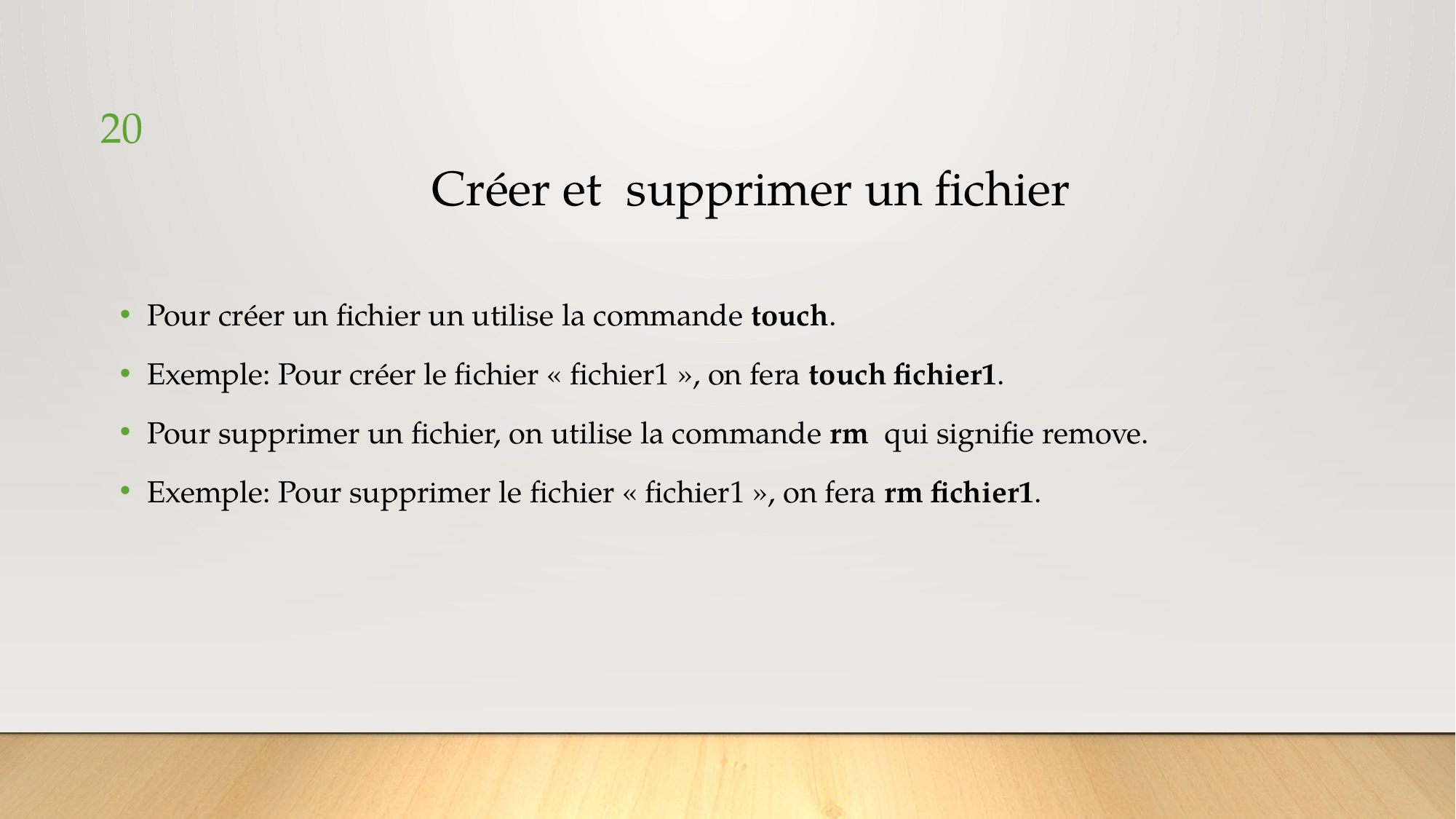

20
# Créer et  supprimer un fichier
Pour créer un fichier un utilise la commande touch.
Exemple: Pour créer le fichier « fichier1 », on fera touch fichier1.
Pour supprimer un fichier, on utilise la commande rm  qui signifie remove.
Exemple: Pour supprimer le fichier « fichier1 », on fera rm fichier1.